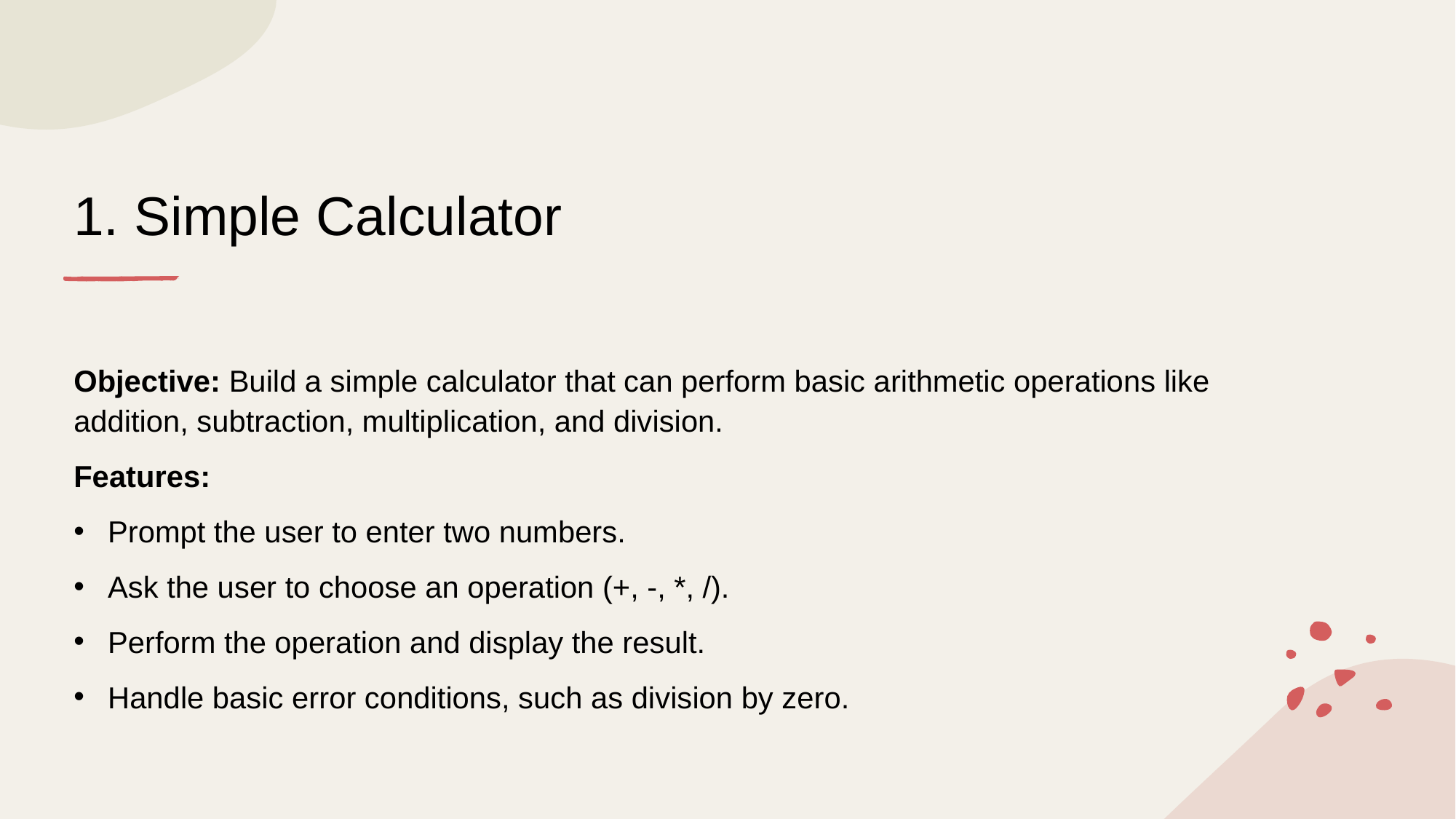

# 1. Simple Calculator

Objective: Build a simple calculator that can perform basic arithmetic operations like addition, subtraction, multiplication, and division.
Features:
Prompt the user to enter two numbers.
Ask the user to choose an operation (+, -, *, /).
Perform the operation and display the result.
Handle basic error conditions, such as division by zero.